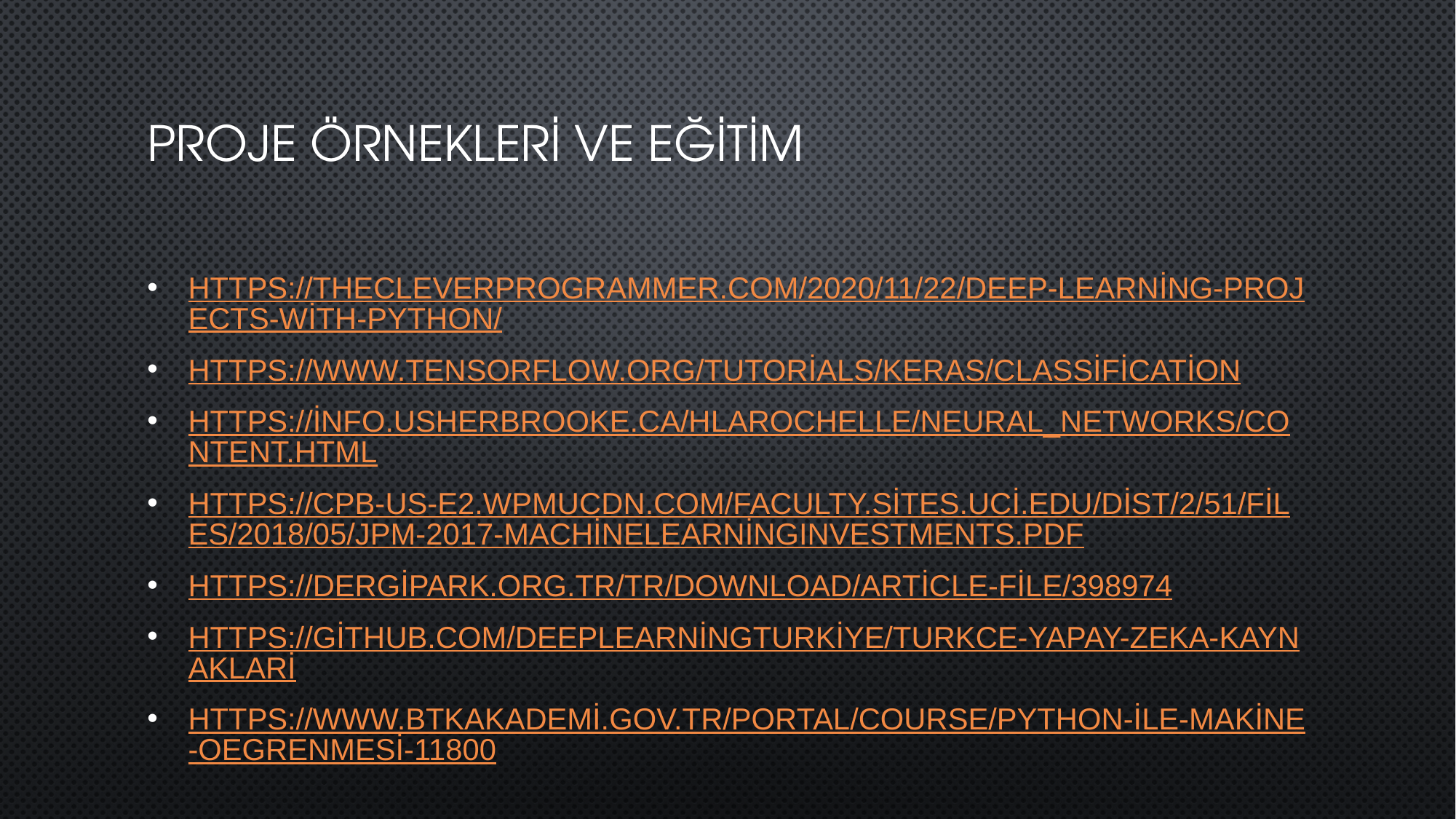

# Proje Örnekleri Ve Eğitim
https://thecleverprogrammer.com/2020/11/22/deep-learning-projects-with-python/
https://www.tensorflow.org/tutorials/keras/classification
https://info.usherbrooke.ca/hlarochelle/neural_networks/content.html
https://cpb-us-e2.wpmucdn.com/faculty.sites.uci.edu/dist/2/51/files/2018/05/JPM-2017-MachineLearningInvestments.pdf
https://dergipark.org.tr/tr/download/article-file/398974
https://github.com/deeplearningturkiye/turkce-yapay-zeka-kaynaklari
https://www.btkakademi.gov.tr/portal/course/python-ile-makine-oegrenmesi-11800